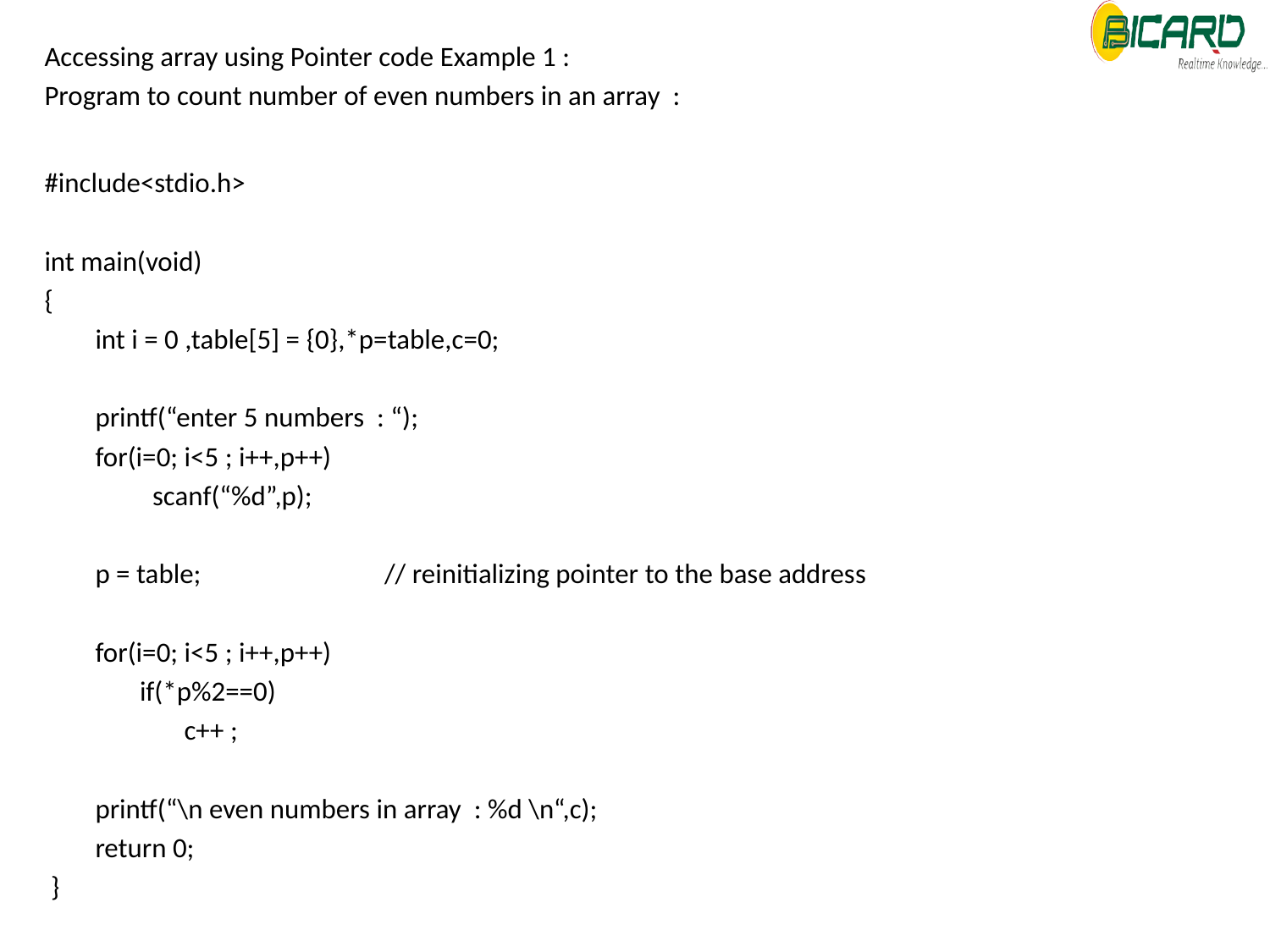

Accessing array using Pointer code Example 1 :
Program to count number of even numbers in an array  :

#include<stdio.h>

int main(void)
{
        int i = 0 ,table[5] = {0},*p=table,c=0;

        printf(“enter 5 numbers  : “);
        for(i=0; i<5 ; i++,p++)
                 scanf(“%d”,p);

        p = table;                             // reinitializing pointer to the base address

        for(i=0; i<5 ; i++,p++)
               if(*p%2==0)
                      c++ ;

        printf(“\n even numbers in array  : %d \n“,c);
        return 0;
 }